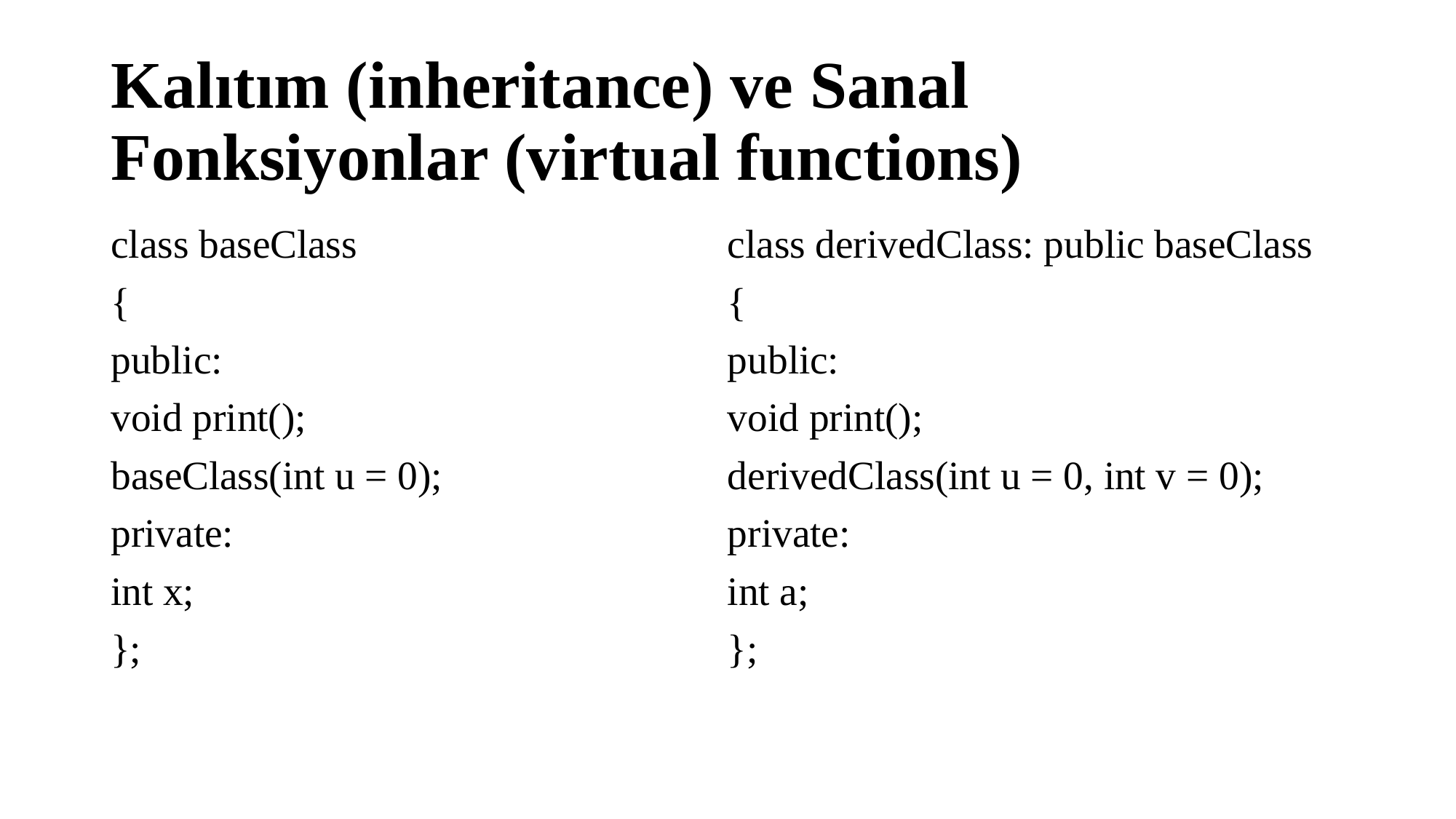

# Kalıtım (inheritance) ve Sanal Fonksiyonlar (virtual functions)
class baseClass
{
public:
void print();
baseClass(int u = 0);
private:
int x;
};

class derivedClass: public baseClass
{
public:
void print();
derivedClass(int u = 0, int v = 0);
private:
int a;
};